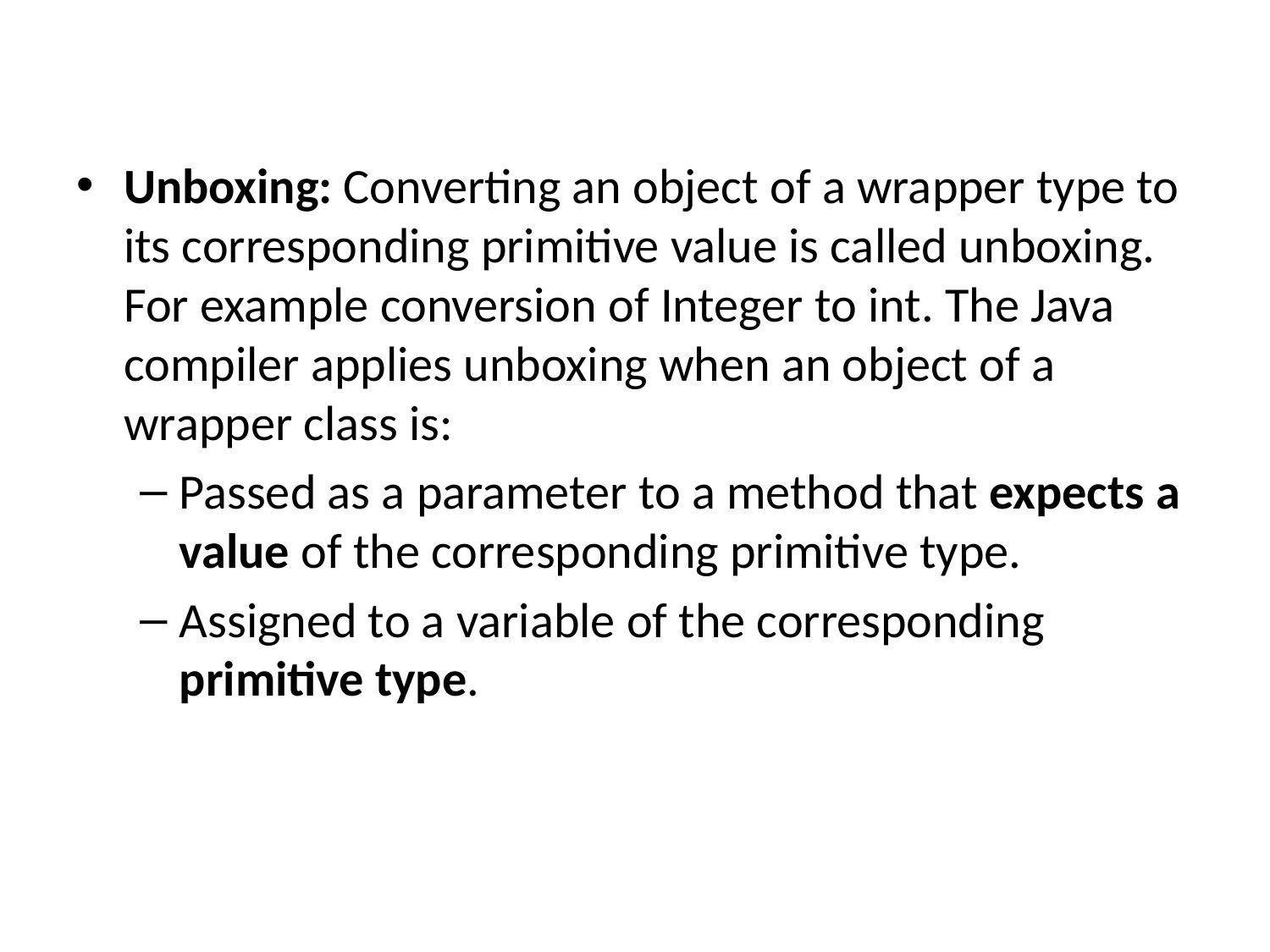

Unboxing: Converting an object of a wrapper type to its corresponding primitive value is called unboxing. For example conversion of Integer to int. The Java compiler applies unboxing when an object of a wrapper class is:
Passed as a parameter to a method that expects a value of the corresponding primitive type.
Assigned to a variable of the corresponding primitive type.